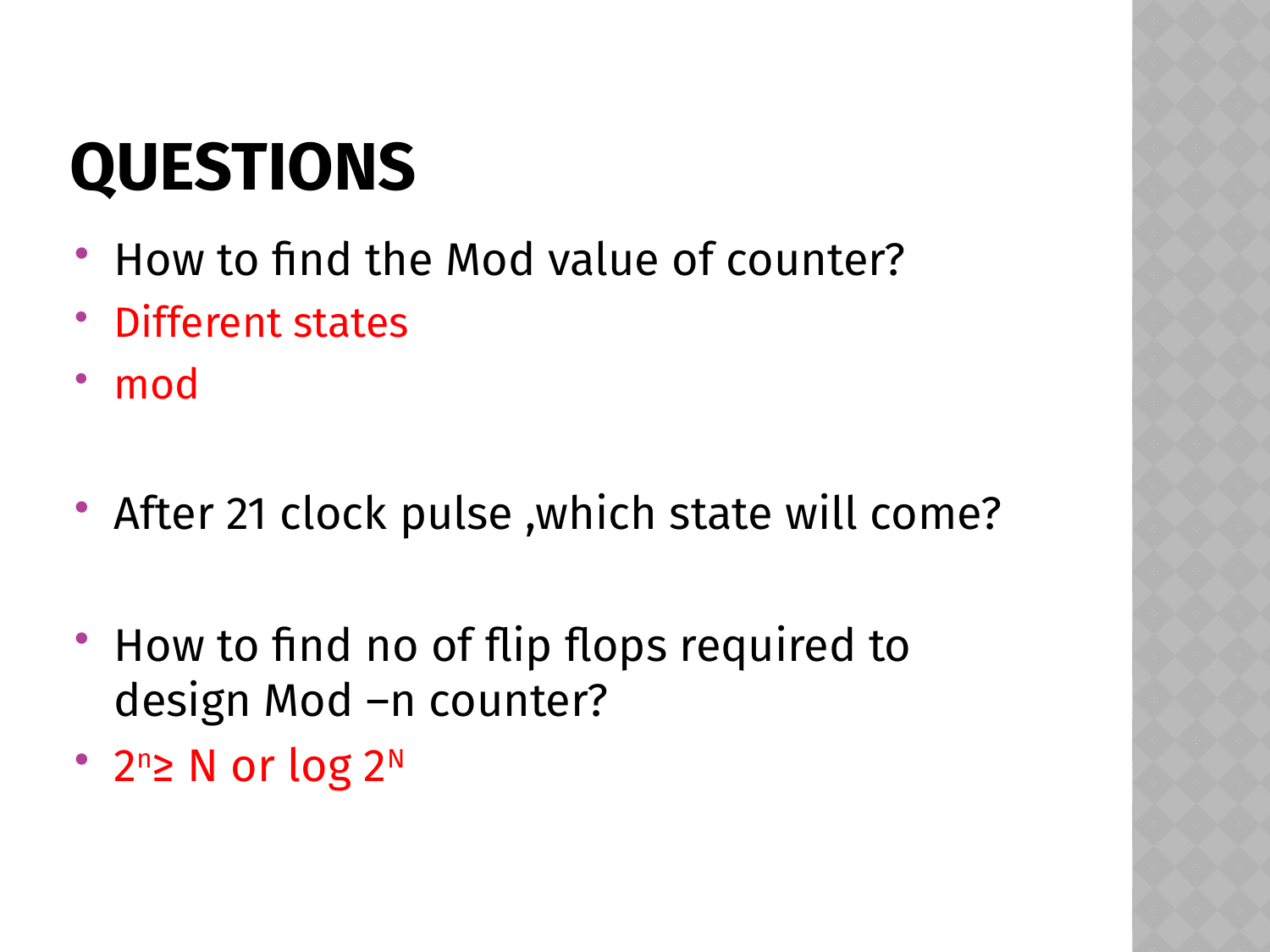

# Questions
How to find the Mod value of counter?
Different states
mod

After 21 clock pulse ,which state will come?

How to find no of flip flops required to design Mod –n counter?
2n≥ N or log 2N